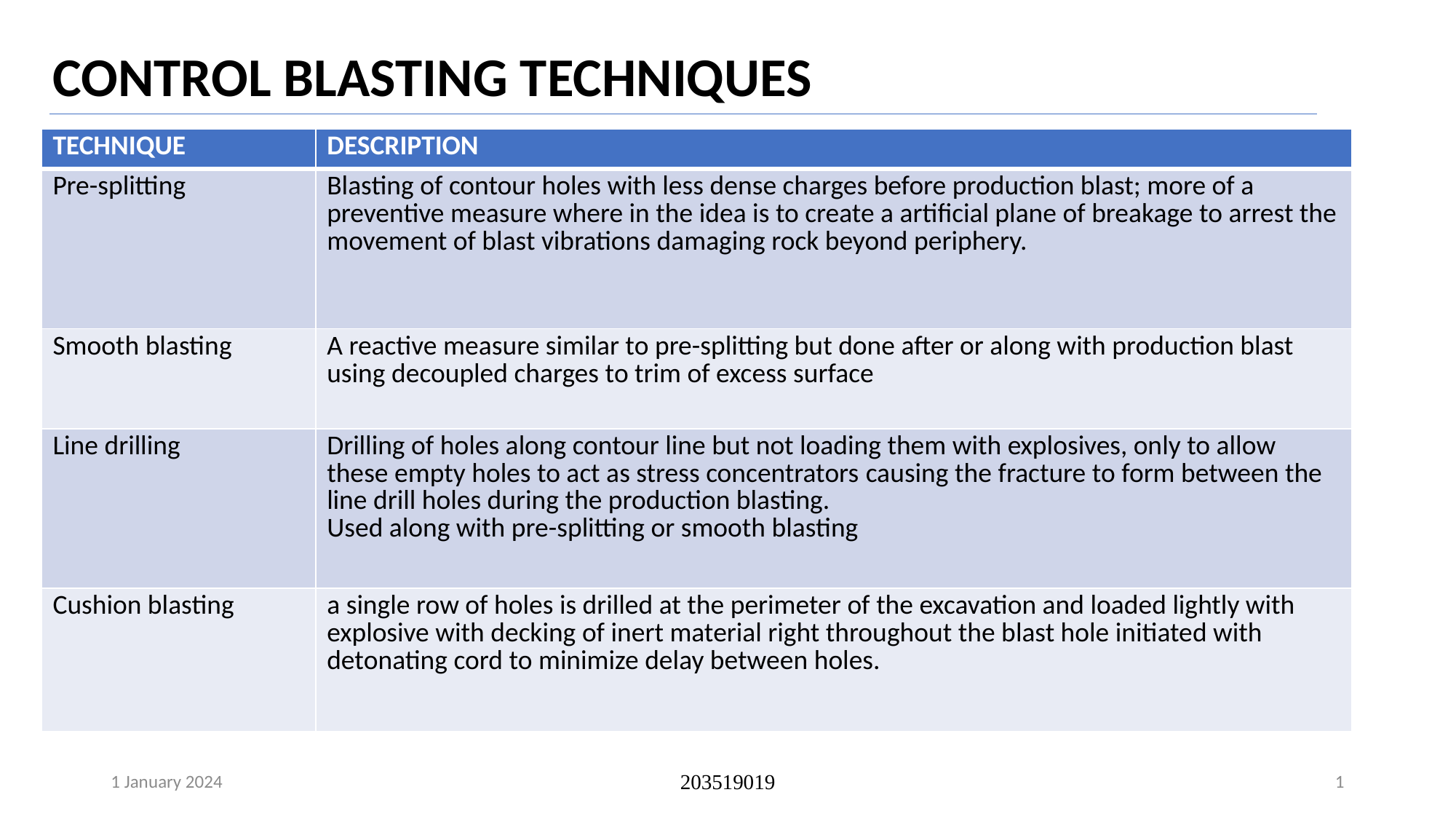

# CONTROL BLASTING TECHNIQUES
| TECHNIQUE | DESCRIPTION |
| --- | --- |
| Pre-splitting | Blasting of contour holes with less dense charges before production blast; more of a preventive measure where in the idea is to create a artificial plane of breakage to arrest the movement of blast vibrations damaging rock beyond periphery. |
| Smooth blasting | A reactive measure similar to pre-splitting but done after or along with production blast using decoupled charges to trim of excess surface |
| Line drilling | Drilling of holes along contour line but not loading them with explosives, only to allow these empty holes to act as stress concentrators causing the fracture to form between the line drill holes during the production blasting. Used along with pre-splitting or smooth blasting |
| Cushion blasting | a single row of holes is drilled at the perimeter of the excavation and loaded lightly with explosive with decking of inert material right throughout the blast hole initiated with detonating cord to minimize delay between holes. |
1 January 2024
203519019
1